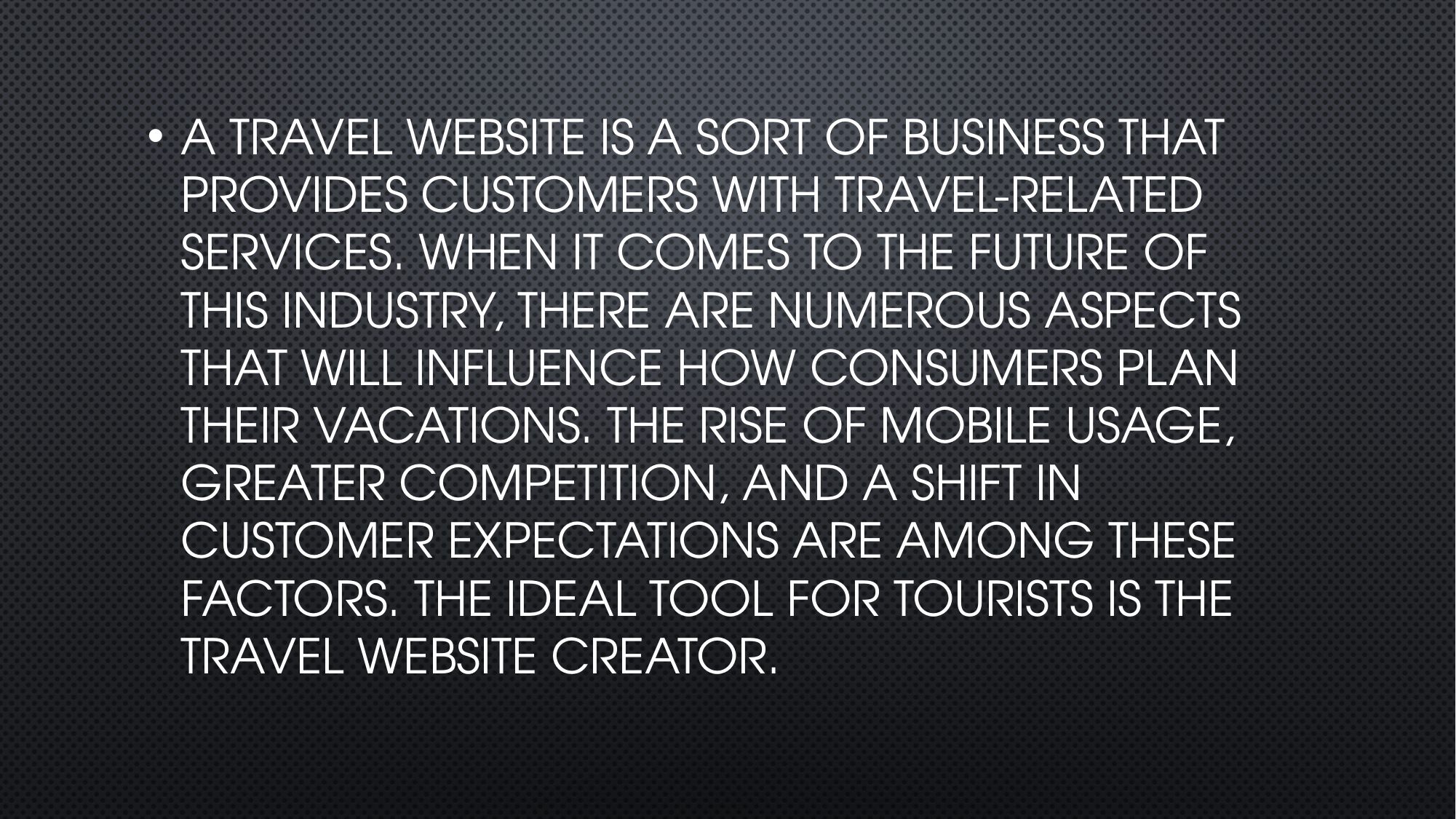

A travel website is a sort of business that provides customers with travel-related services. When it comes to the future of this industry, there are numerous aspects that will influence how consumers plan their vacations. The rise of mobile usage, greater competition, and a shift in customer expectations are among these factors. The ideal tool for tourists is the travel website creator.